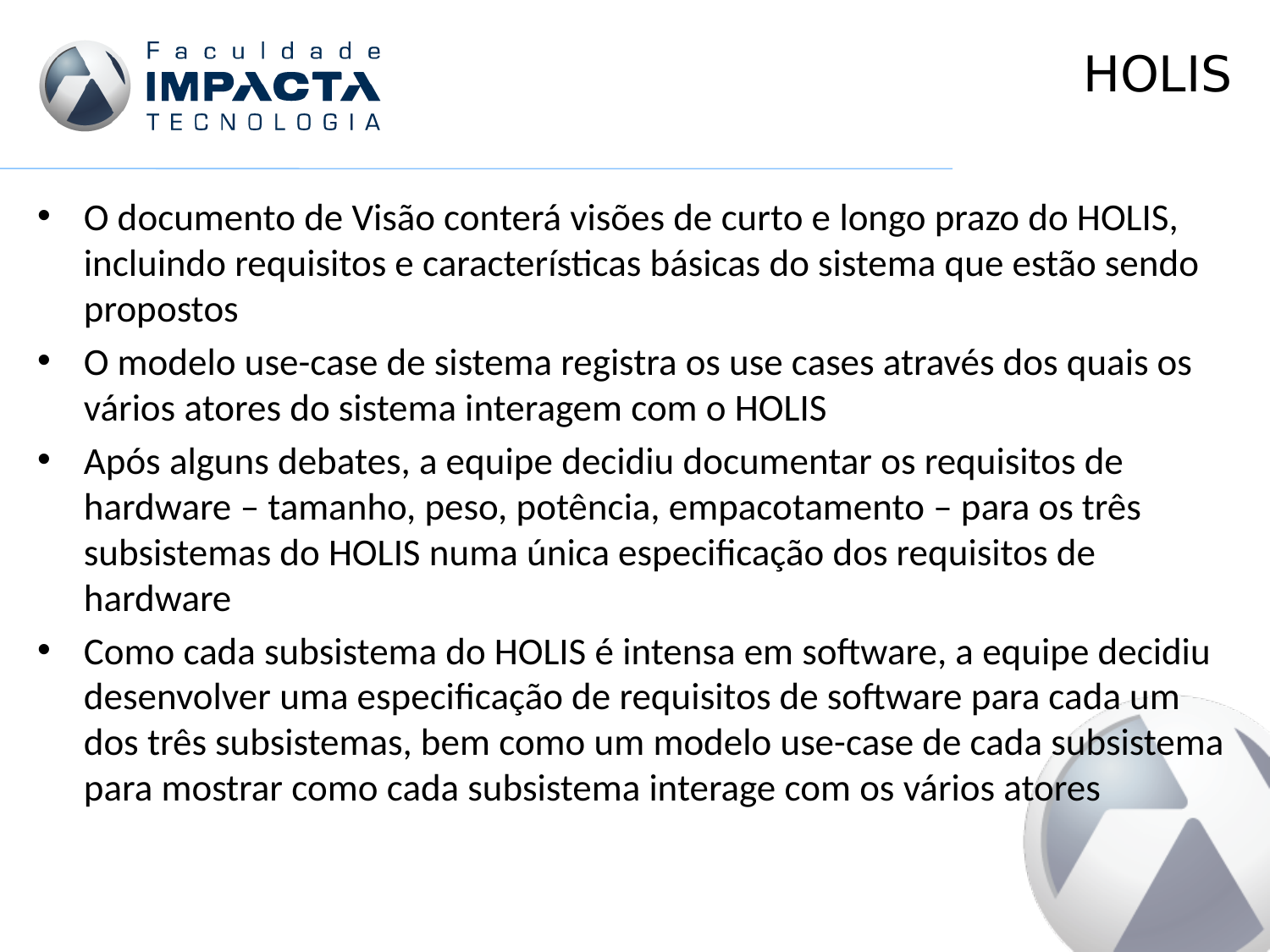

# HOLIS
O documento de Visão conterá visões de curto e longo prazo do HOLIS, incluindo requisitos e características básicas do sistema que estão sendo propostos
O modelo use-case de sistema registra os use cases através dos quais os vários atores do sistema interagem com o HOLIS
Após alguns debates, a equipe decidiu documentar os requisitos de hardware – tamanho, peso, potência, empacotamento – para os três subsistemas do HOLIS numa única especificação dos requisitos de hardware
Como cada subsistema do HOLIS é intensa em software, a equipe decidiu desenvolver uma especificação de requisitos de software para cada um dos três subsistemas, bem como um modelo use-case de cada subsistema para mostrar como cada subsistema interage com os vários atores